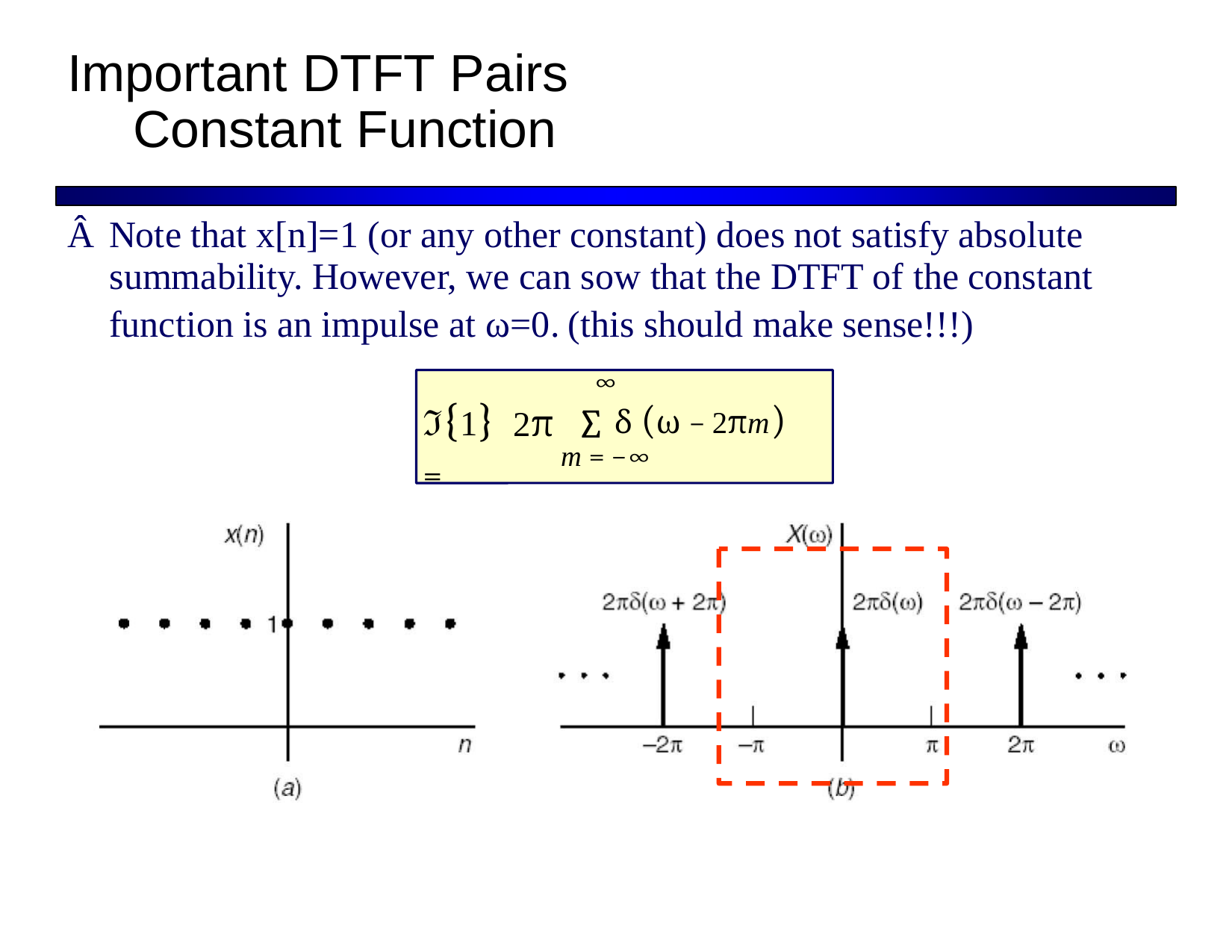

Important DTFT Pairs
Constant Function

Â Note that x[n]=1 (or any other constant) does not satisfy absolute
summability. However, we can sow that the DTFT of the constant
function
is
an
impulse at ω=0.
(this should make
sense!!!)
∞
m = −∞

ℑ{1} =
∑ δ (ω − 2πm)
2π